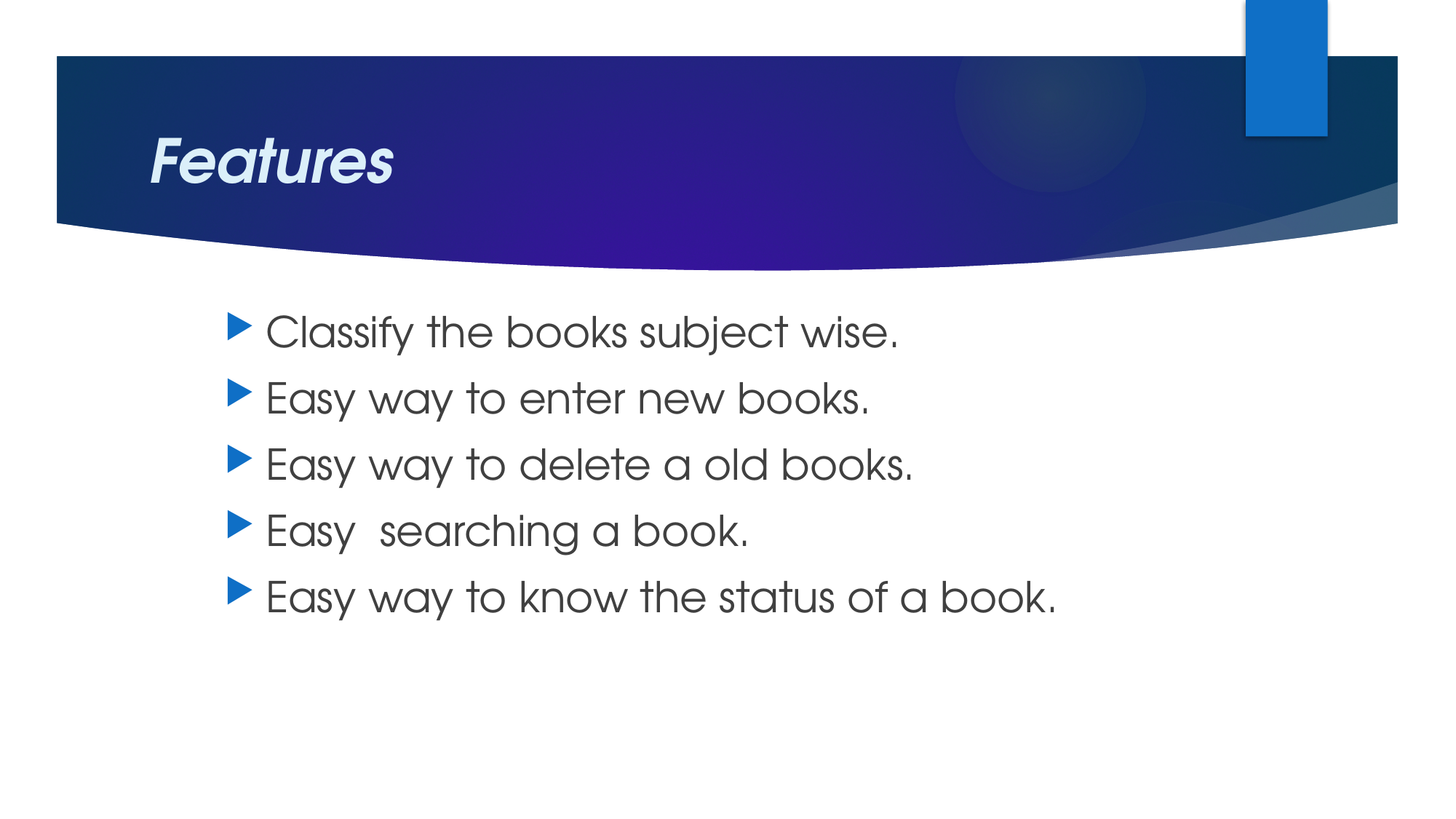

# Features
Classify the books subject wise.
Easy way to enter new books.
Easy way to delete a old books.
Easy  searching a book.
Easy way to know the status of a book.